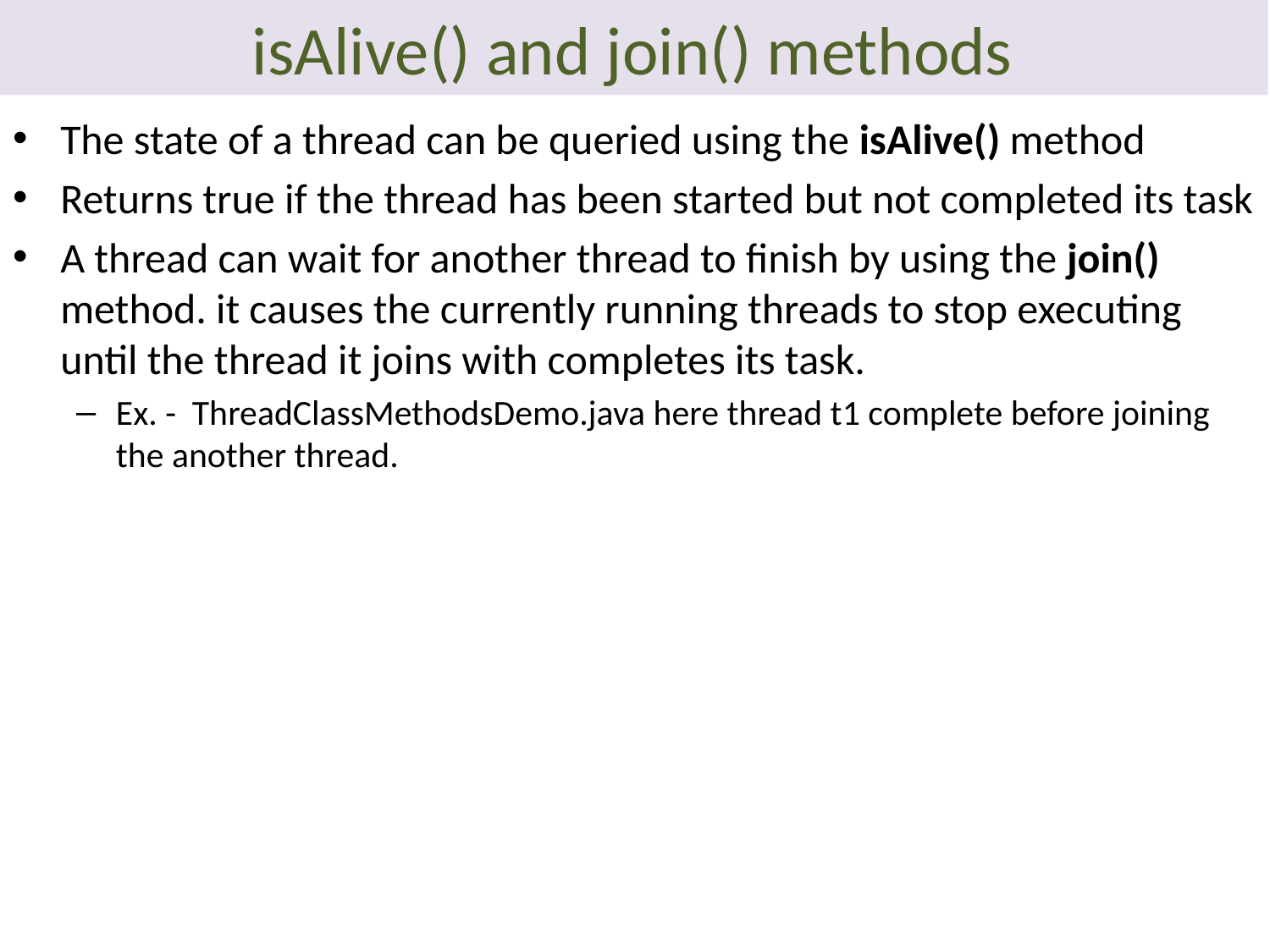

# isAlive() and join() methods
The state of a thread can be queried using the isAlive() method
Returns true if the thread has been started but not completed its task
A thread can wait for another thread to finish by using the join() method. it causes the currently running threads to stop executing until the thread it joins with completes its task.
Ex. -  ThreadClassMethodsDemo.java here thread t1 complete before joining the another thread.